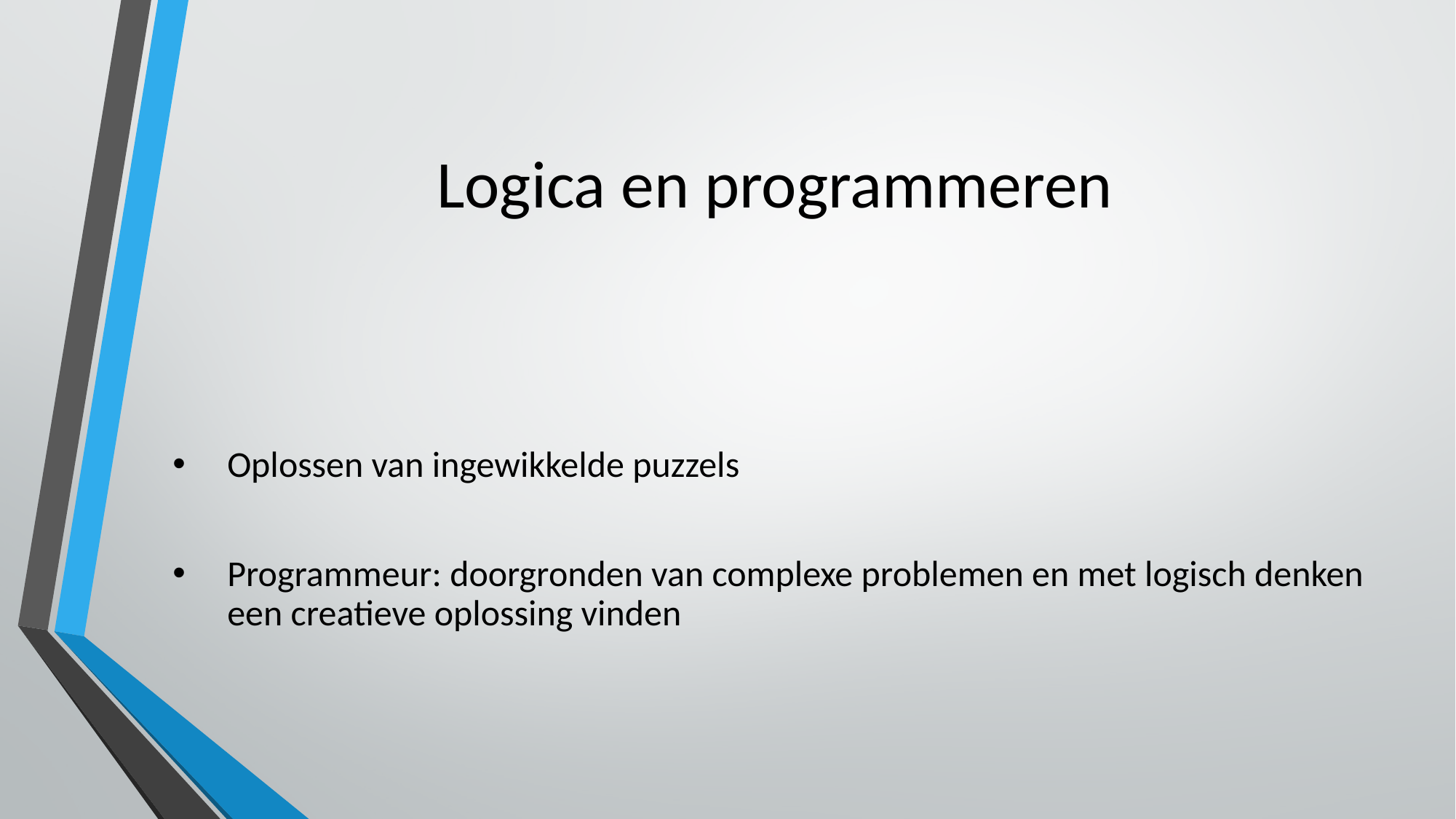

Logica en programmeren
Oplossen van ingewikkelde puzzels

Programmeur: doorgronden van complexe problemen en met logisch denken een creatieve oplossing vinden